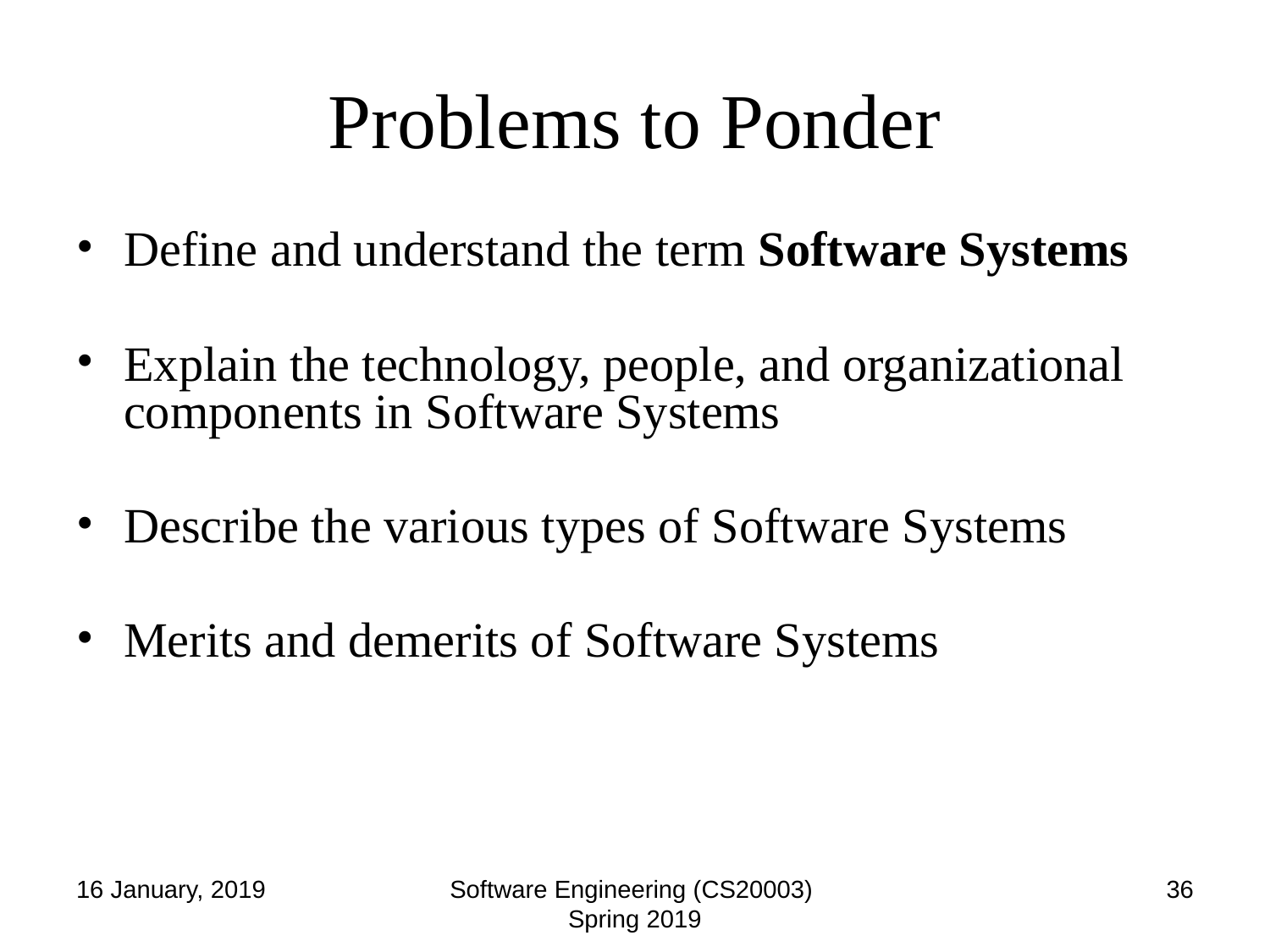

# Problems to Ponder
Define and understand the term Software Systems

Explain the technology, people, and organizational components in Software Systems

Describe the various types of Software Systems

Merits and demerits of Software Systems
16 January, 2019
Software Engineering (CS20003)  Spring 2019
36